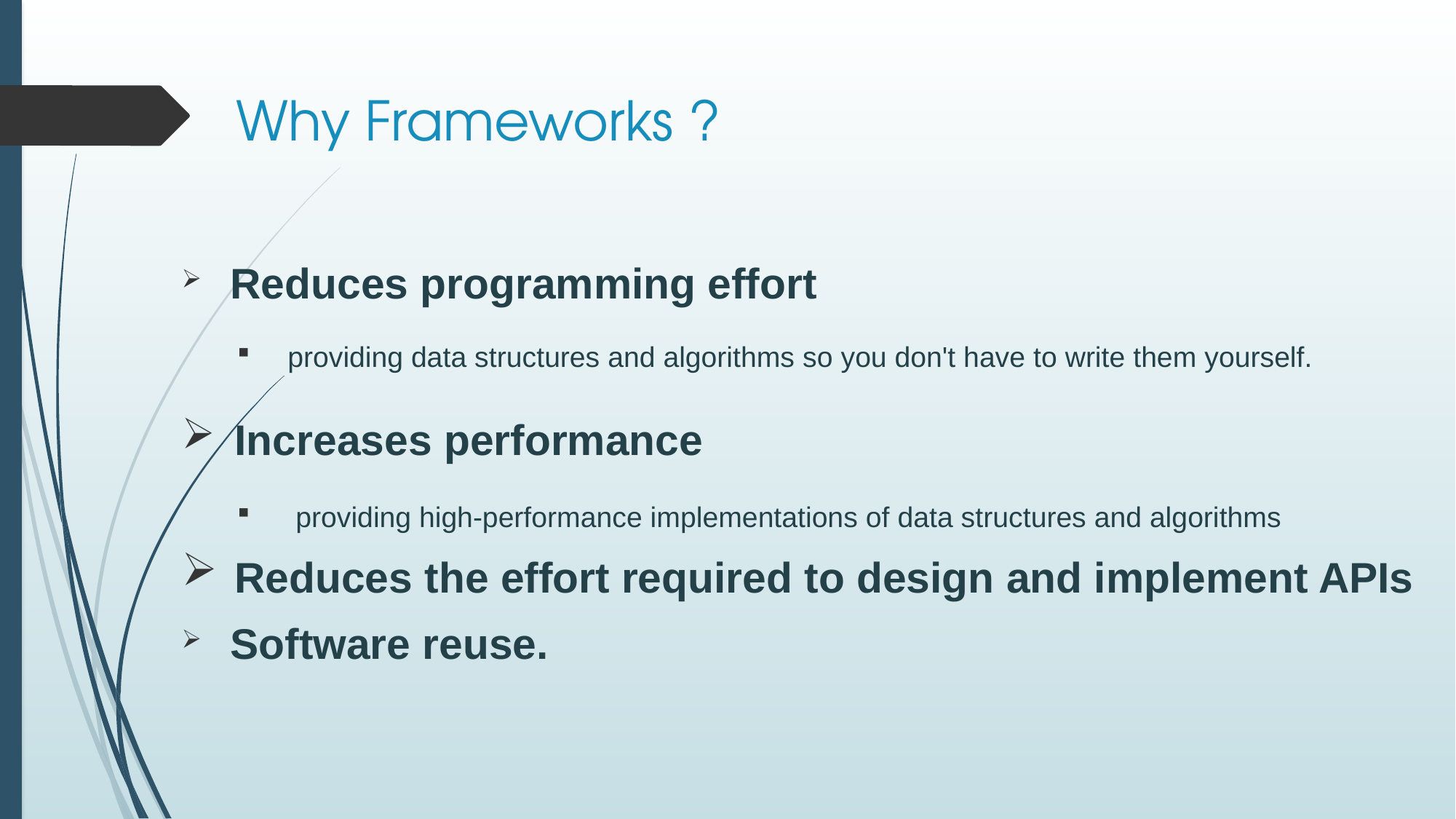

# Why Frameworks ?
 Reduces programming effort
  providing data structures and algorithms so you don't have to write them yourself.
 Increases performance
   providing high-performance implementations of data structures and algorithms
 Reduces the effort required to design and implement APIs
 Software reuse.